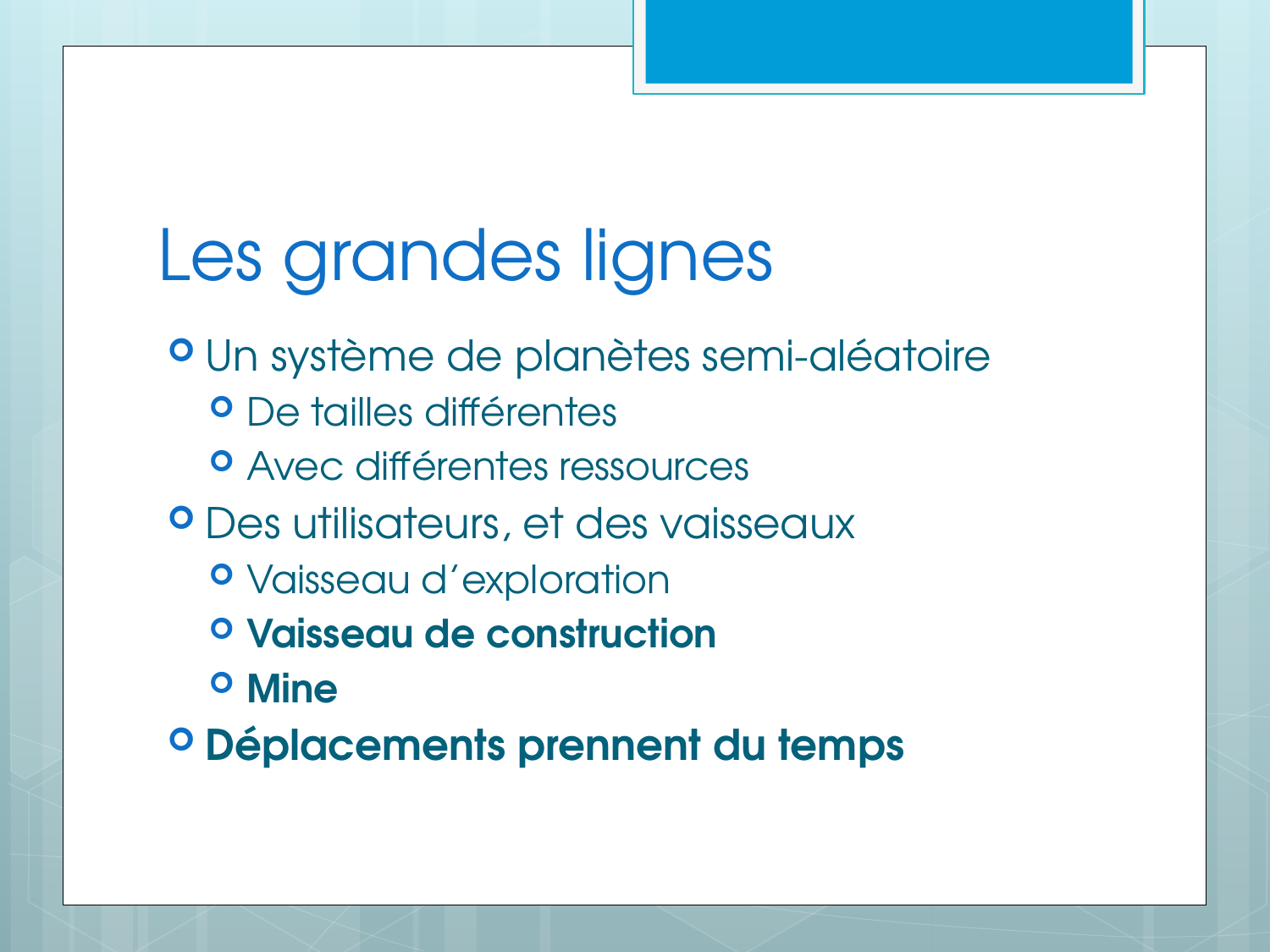

# Les grandes lignes
Un système de planètes semi-aléatoire
De tailles différentes
Avec différentes ressources
Des utilisateurs, et des vaisseaux
Vaisseau d’exploration
Vaisseau de construction
Mine
Déplacements prennent du temps